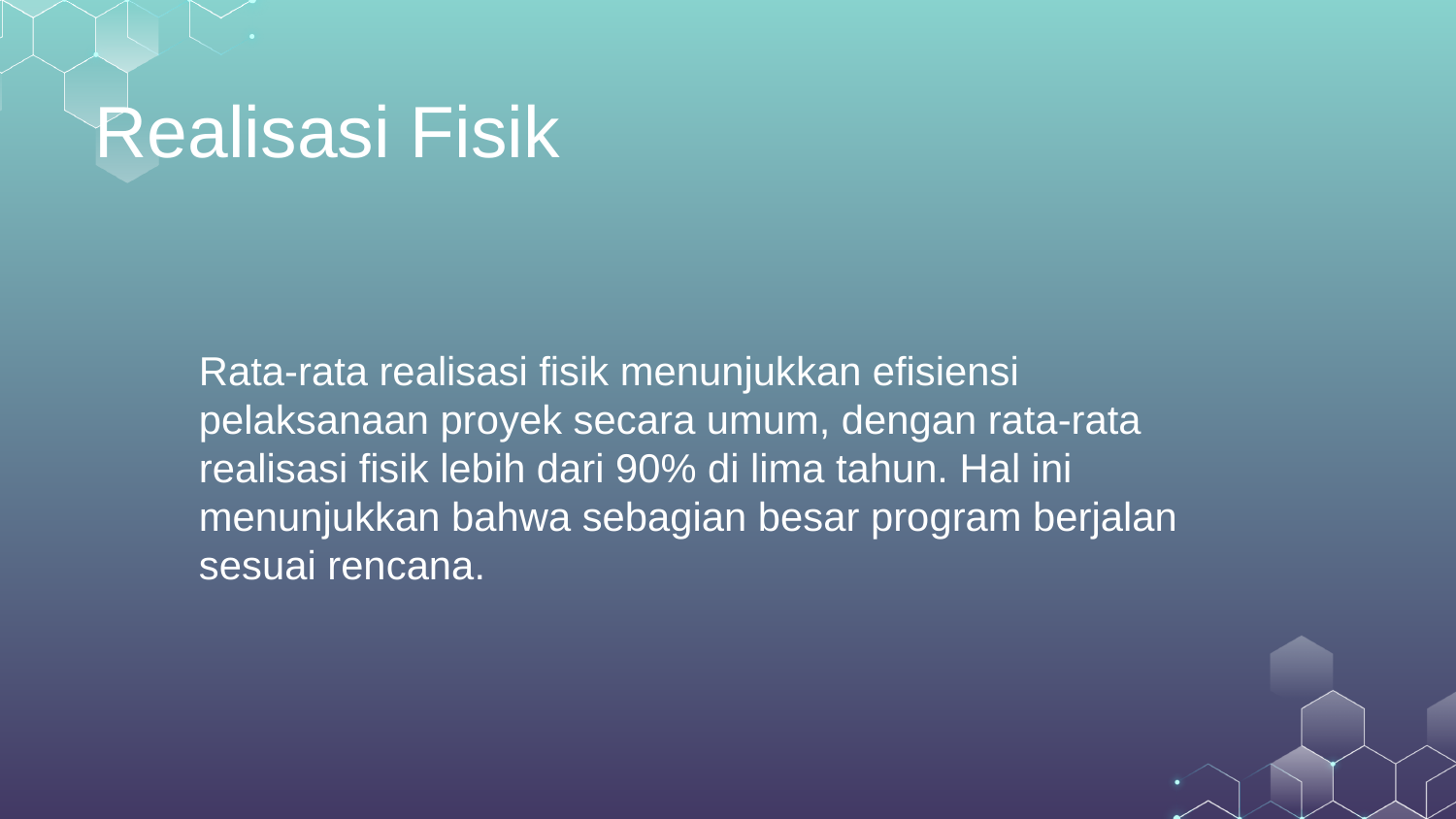

# Realisasi Fisik
Rata-rata realisasi fisik menunjukkan efisiensi pelaksanaan proyek secara umum, dengan rata-rata realisasi fisik lebih dari 90% di lima tahun. Hal ini menunjukkan bahwa sebagian besar program berjalan sesuai rencana.